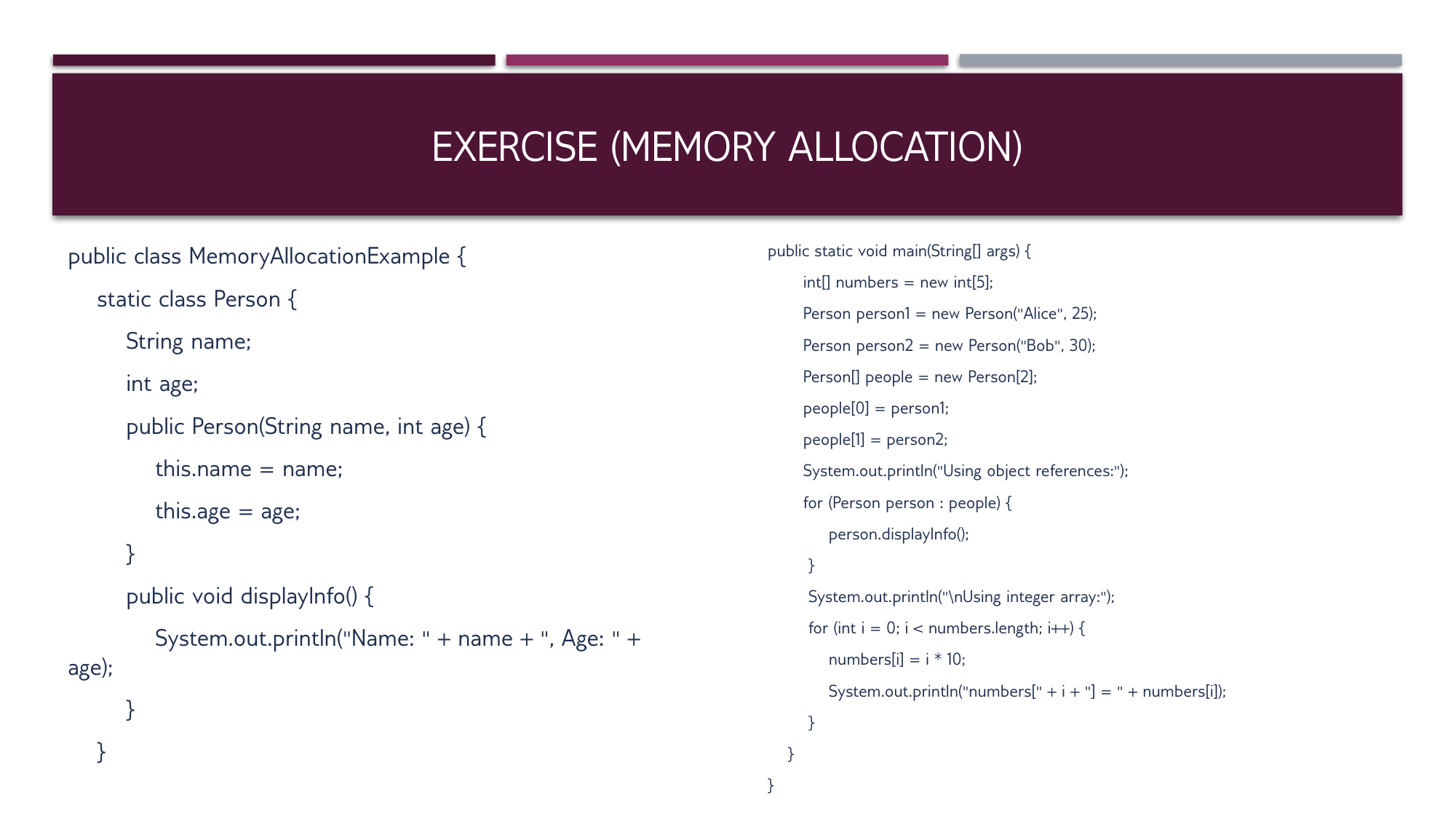

# Exercise (memory allocation)
public class MemoryAllocationExample {
    static class Person {
        String name;
        int age;
        public Person(String name, int age) {
            this.name = name;
            this.age = age;
        }
        public void displayInfo() {
            System.out.println("Name: " + name + ", Age: " + age);
        }
    }
public static void main(String[] args) {
       int[] numbers = new int[5];
       Person person1 = new Person("Alice", 25);
       Person person2 = new Person("Bob", 30);
       Person[] people = new Person[2];
       people[0] = person1;
       people[1] = person2;
       System.out.println("Using object references:");
       for (Person person : people) {
            person.displayInfo();
        }
        System.out.println("\nUsing integer array:");
        for (int i = 0; i < numbers.length; i++) {
            numbers[i] = i * 10;
            System.out.println("numbers[" + i + "] = " + numbers[i]);
        }
    }
}